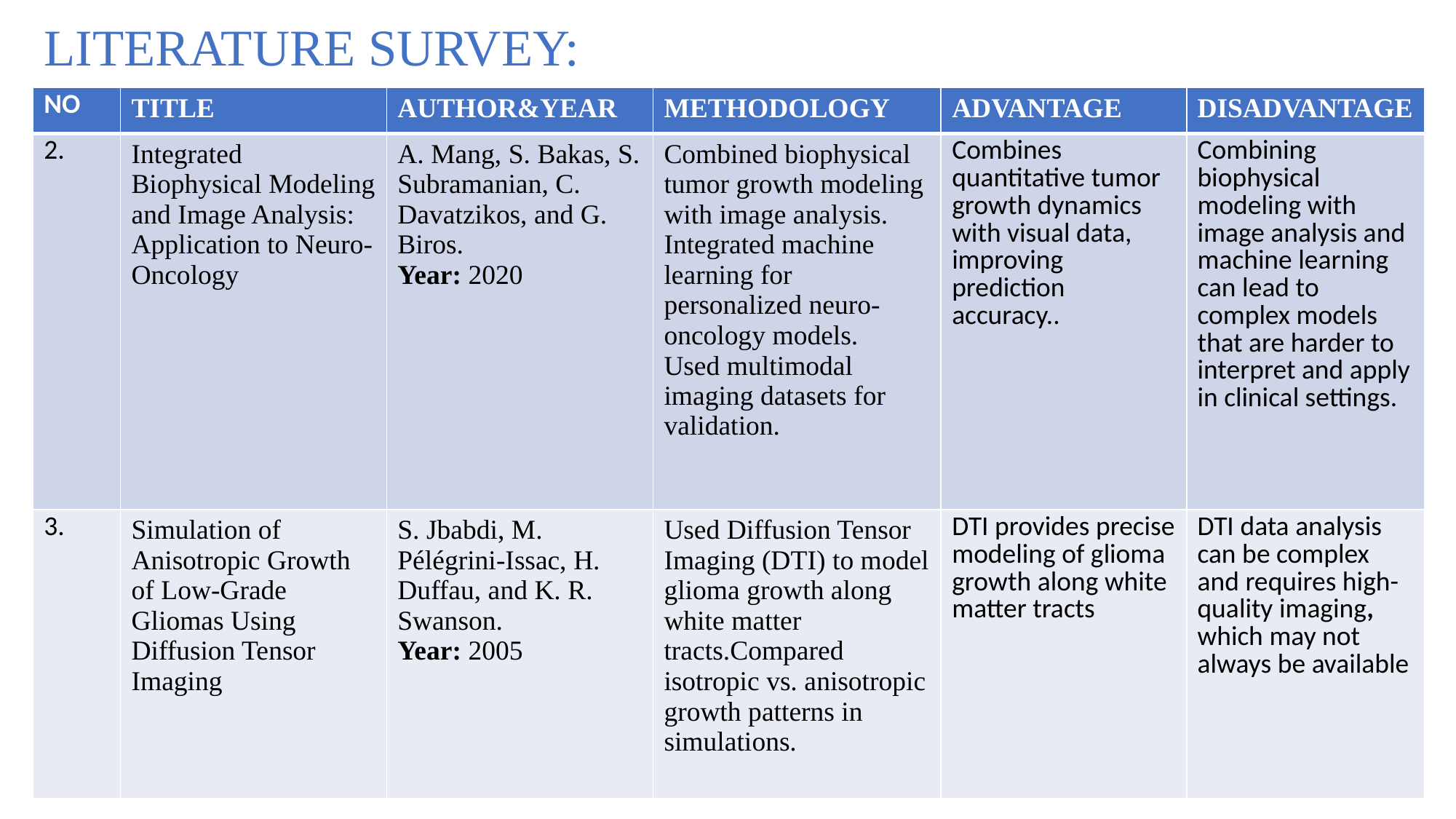

# LITERATURE SURVEY:
| NO | TITLE | AUTHOR&YEAR | METHODOLOGY | ADVANTAGE | DISADVANTAGE |
| --- | --- | --- | --- | --- | --- |
| 2. | Integrated Biophysical Modeling and Image Analysis: Application to Neuro-Oncology | A. Mang, S. Bakas, S. Subramanian, C. Davatzikos, and G. Biros. Year: 2020 | Combined biophysical tumor growth modeling with image analysis. Integrated machine learning for personalized neuro-oncology models. Used multimodal imaging datasets for validation. | Combines quantitative tumor growth dynamics with visual data, improving prediction accuracy.. | Combining biophysical modeling with image analysis and machine learning can lead to complex models that are harder to interpret and apply in clinical settings. |
| 3. | Simulation of Anisotropic Growth of Low-Grade Gliomas Using Diffusion Tensor Imaging | S. Jbabdi, M. Pélégrini-Issac, H. Duffau, and K. R. Swanson. Year: 2005 | Used Diffusion Tensor Imaging (DTI) to model glioma growth along white matter tracts.Compared isotropic vs. anisotropic growth patterns in simulations. | DTI provides precise modeling of glioma growth along white matter tracts | DTI data analysis can be complex and requires high-quality imaging, which may not always be available |